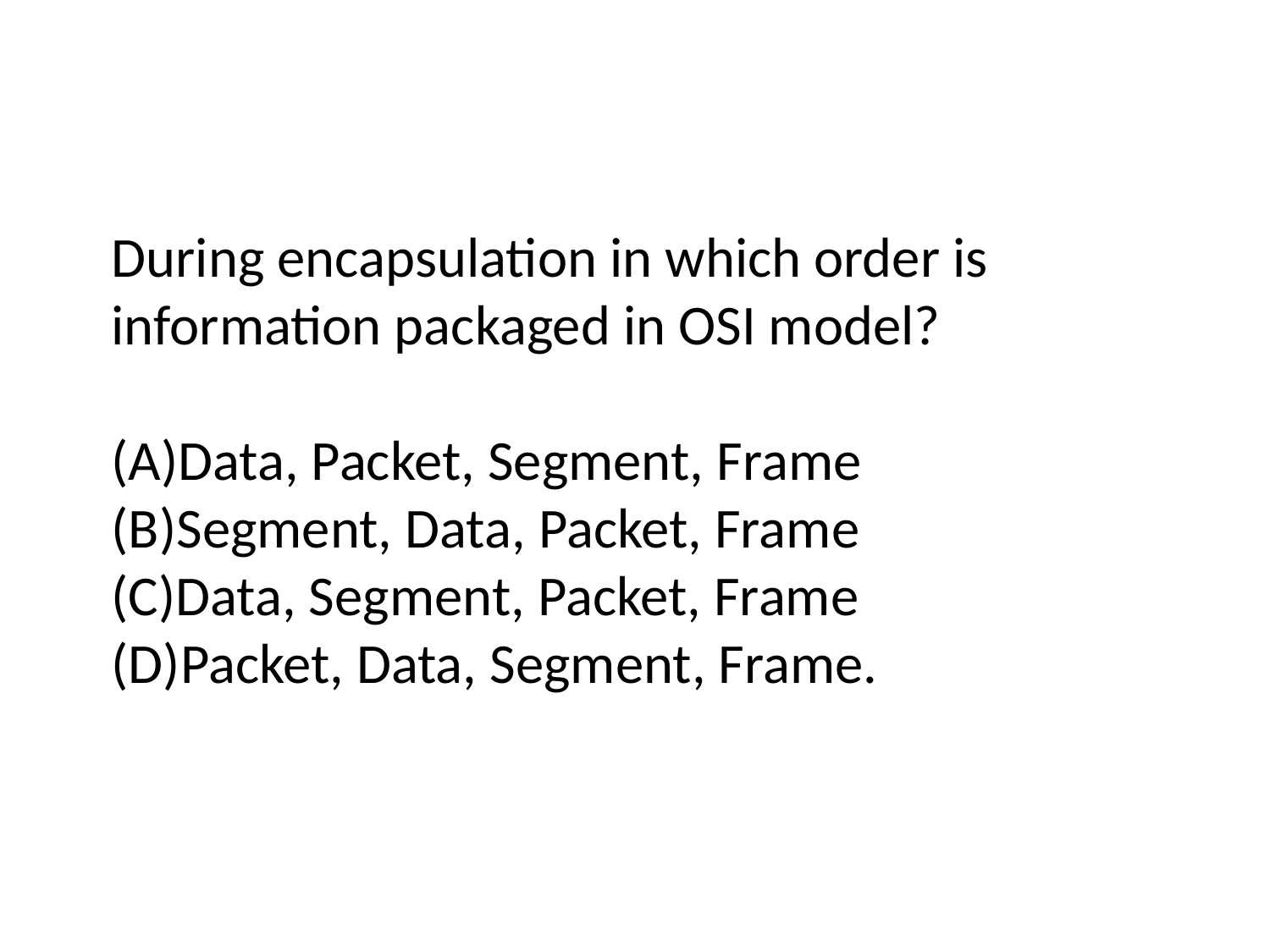

During encapsulation in which order is information packaged in OSI model?

(A)Data, Packet, Segment, Frame
(B)Segment, Data, Packet, Frame
(C)Data, Segment, Packet, Frame
(D)Packet, Data, Segment, Frame.